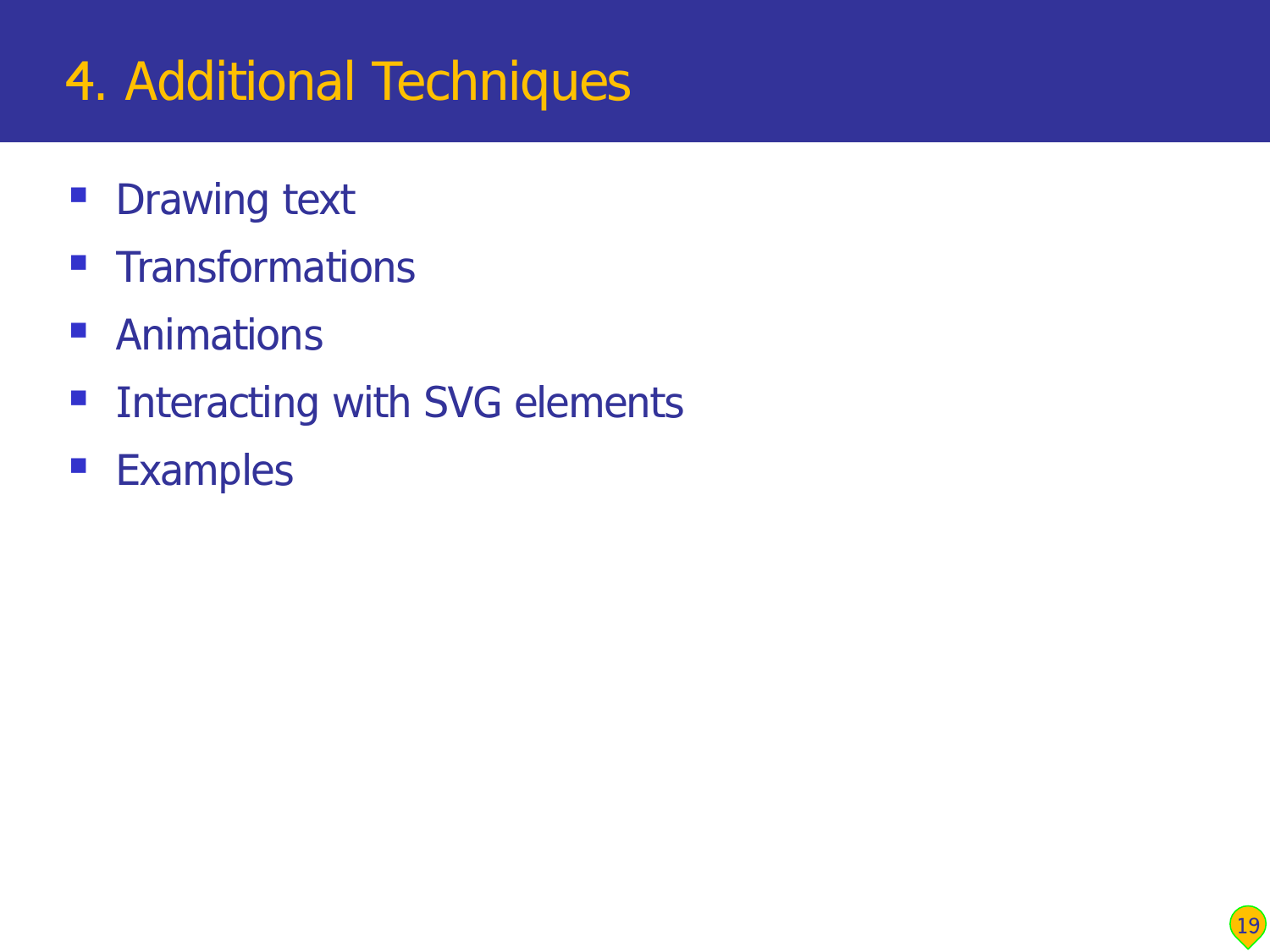

# 4. Additional Techniques
Drawing text
Transformations
Animations
Interacting with SVG elements
Examples
19